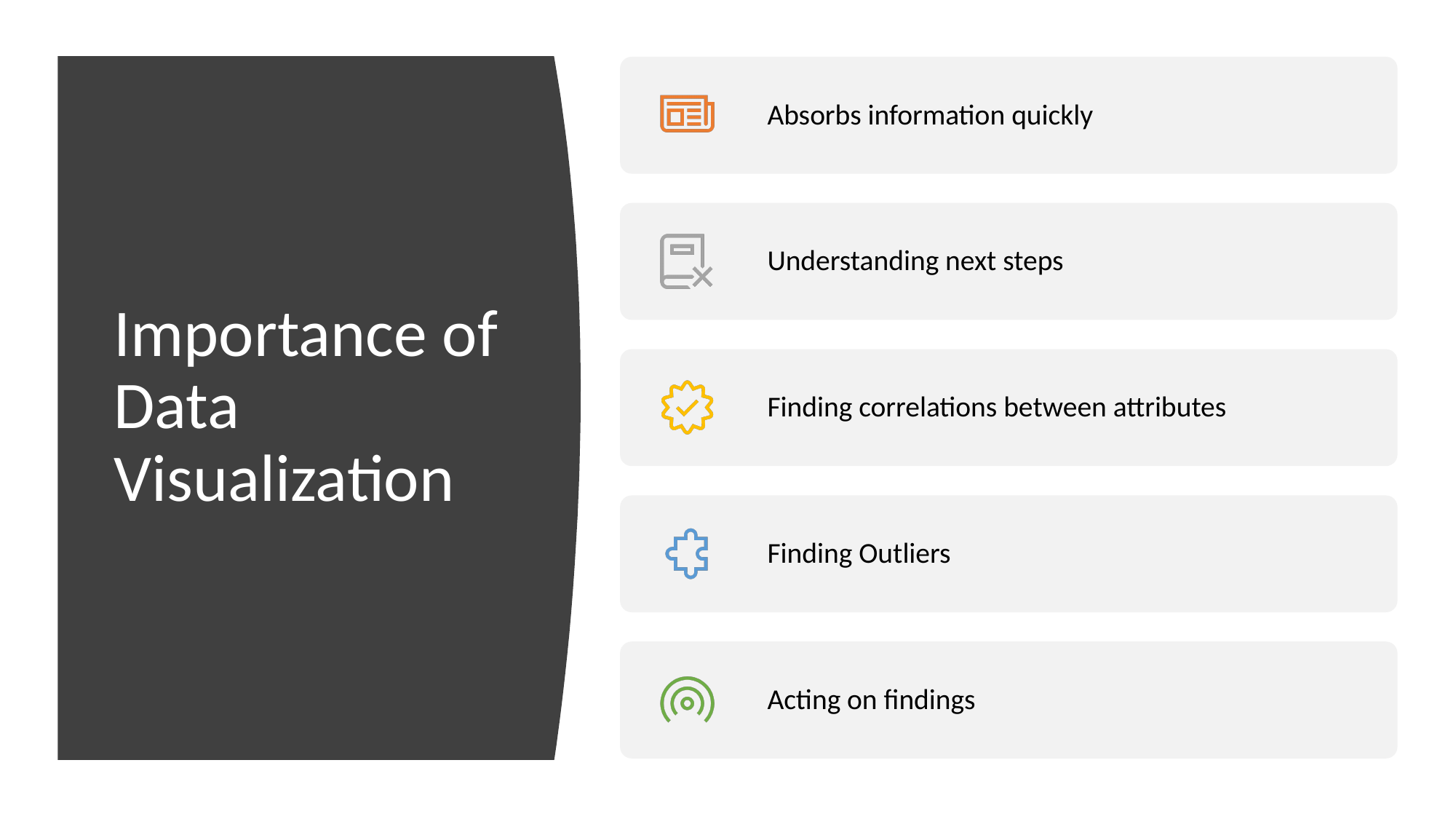

Absorbs information quickly
Understanding next steps
Finding correlations between attributes
Finding Outliers
Acting on findings

# Importance of Data Visualization